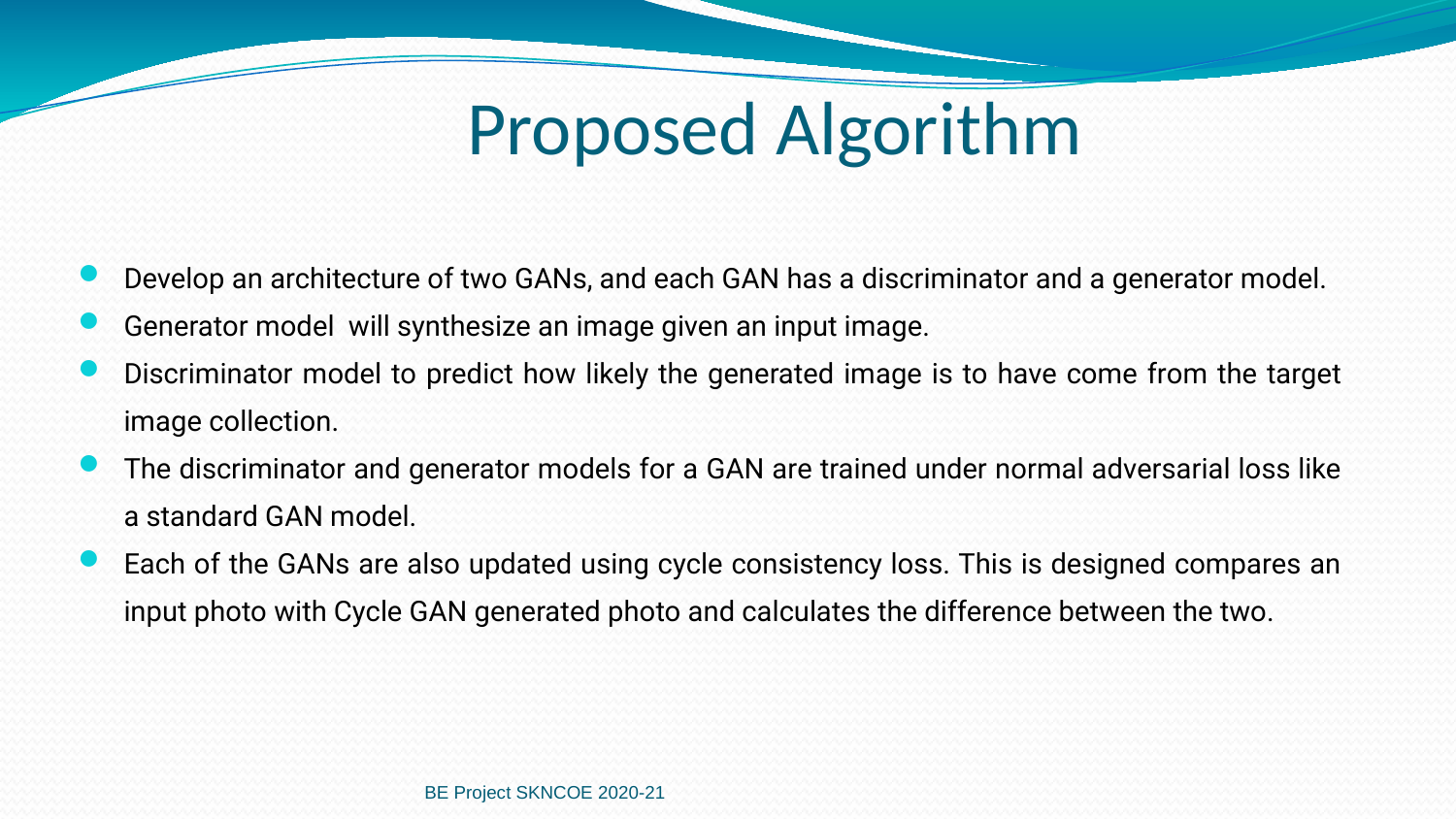

Proposed Algorithm

Develop an architecture of two GANs, and each GAN has a discriminator and a generator model.
Generator model  will synthesize an image given an input image.
Discriminator model to predict how likely the generated image is to have come from the target image collection.
The discriminator and generator models for a GAN are trained under normal adversarial loss like a standard GAN model.
Each of the GANs are also updated using cycle consistency loss. This is designed compares an input photo with Cycle GAN generated photo and calculates the difference between the two.

BE Project SKNCOE 2020-21